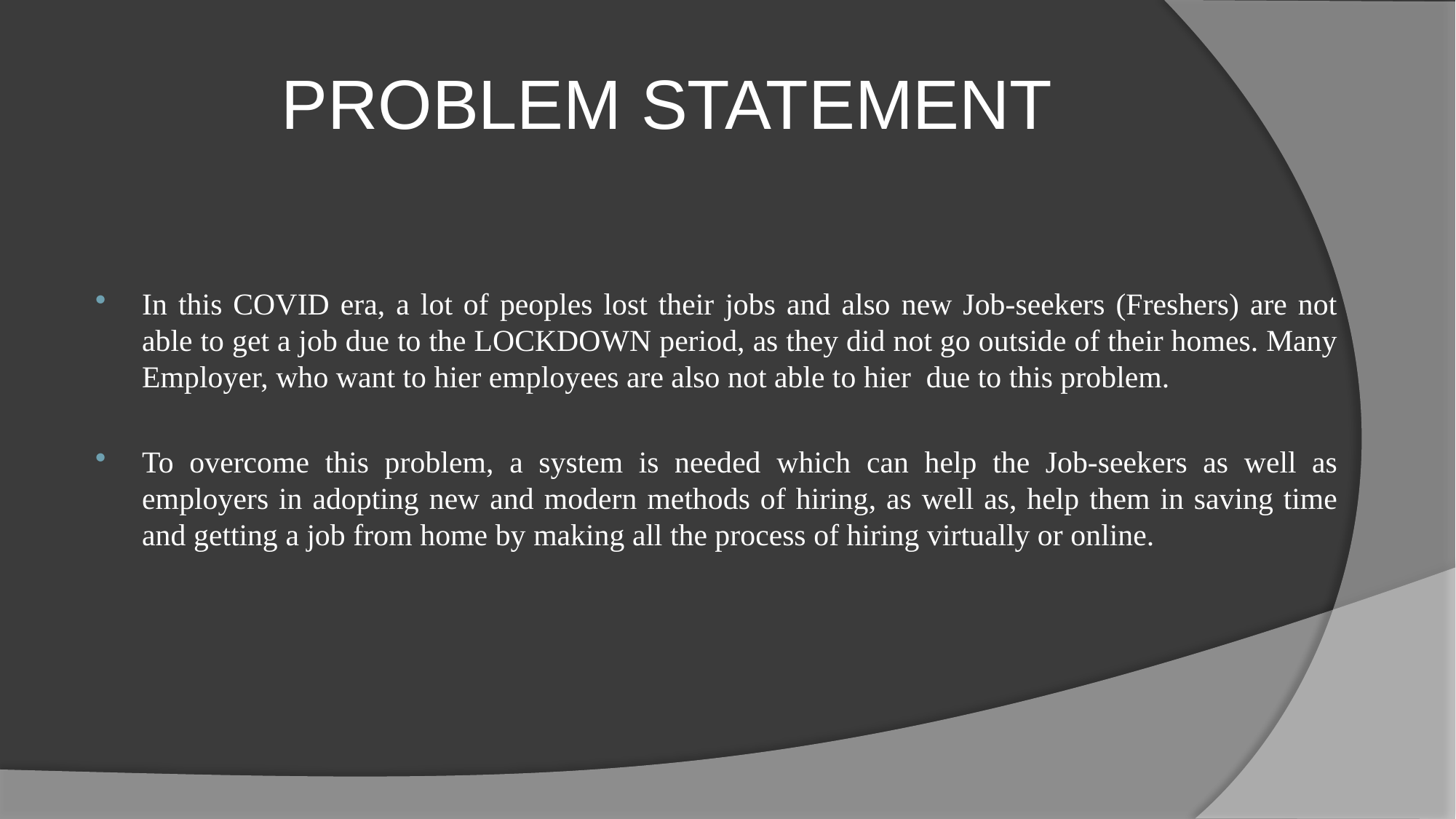

PROBLEM STATEMENT
In this COVID era, a lot of peoples lost their jobs and also new Job-seekers (Freshers) are not able to get a job due to the LOCKDOWN period, as they did not go outside of their homes. Many Employer, who want to hier employees are also not able to hier  due to this problem.

To overcome this problem, a system is needed which can help the Job-seekers as well as employers in adopting new and modern methods of hiring, as well as, help them in saving time and getting a job from home by making all the process of hiring virtually or online.